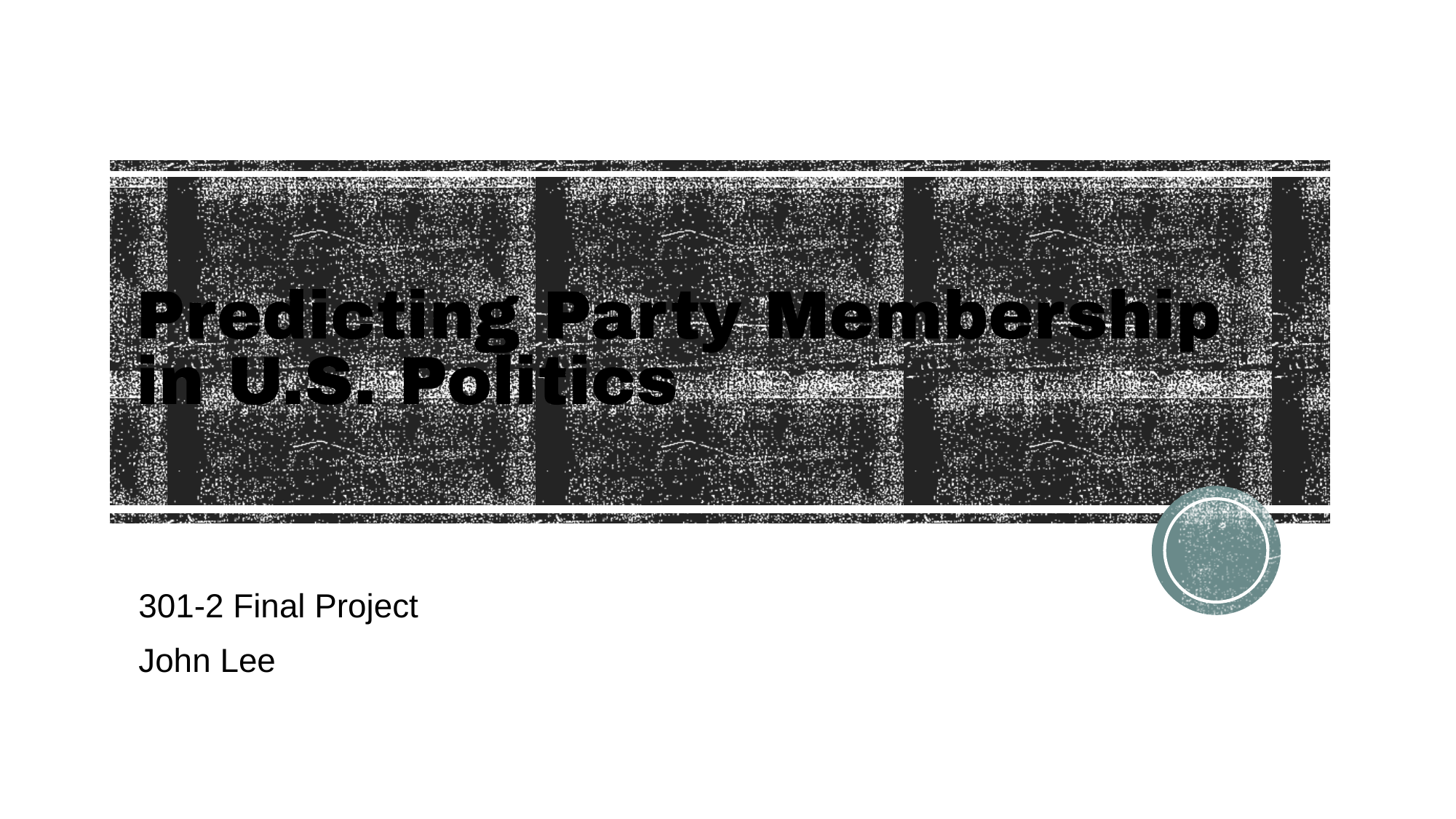

# Predicting Party Membership in U.S. Politics
301-2 Final Project
John Lee